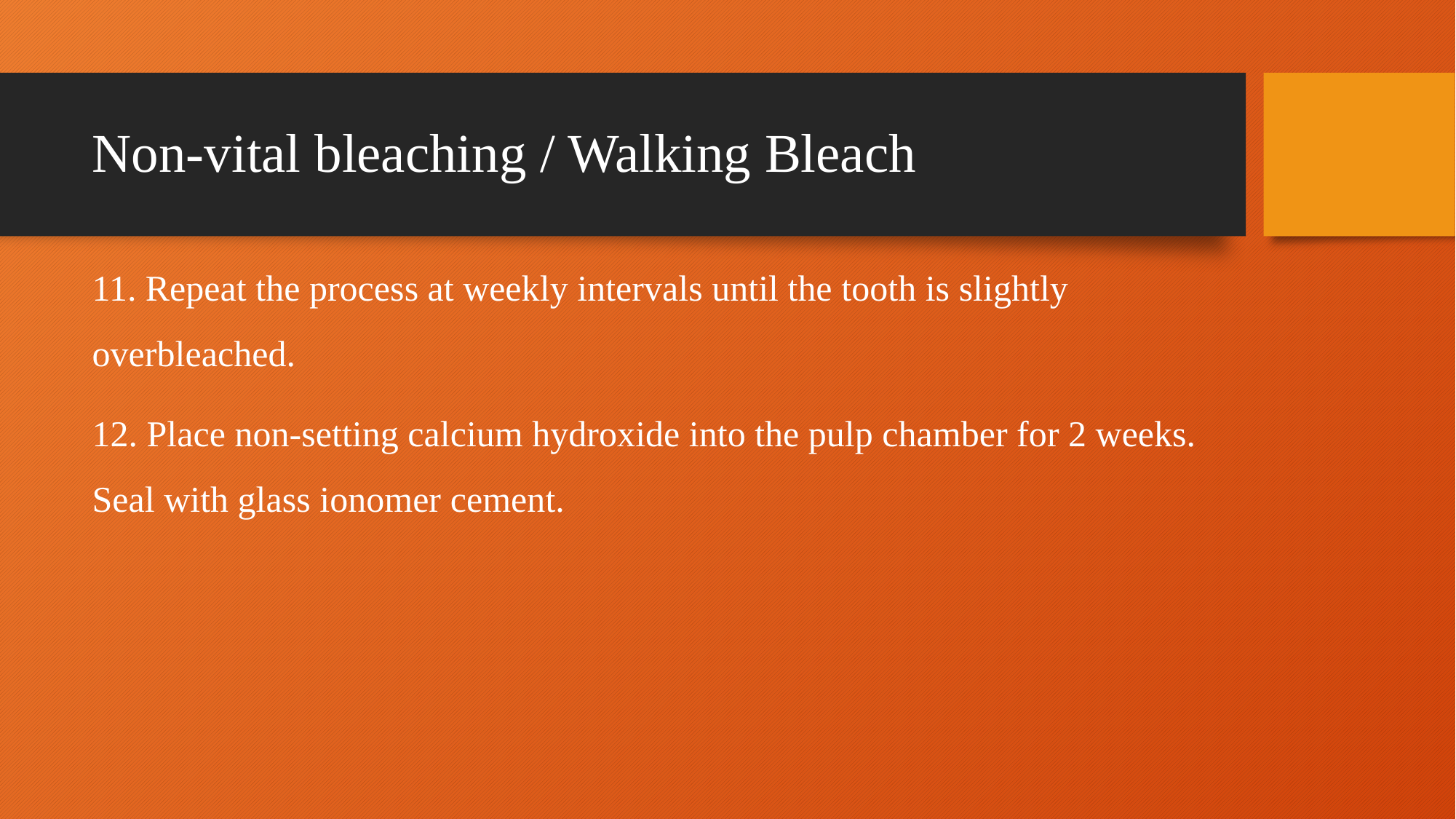

# Non-vital bleaching / Walking Bleach
11. Repeat the process at weekly intervals until the tooth is slightly overbleached.
12. Place non-setting calcium hydroxide into the pulp chamber for 2 weeks. Seal with glass ionomer cement.